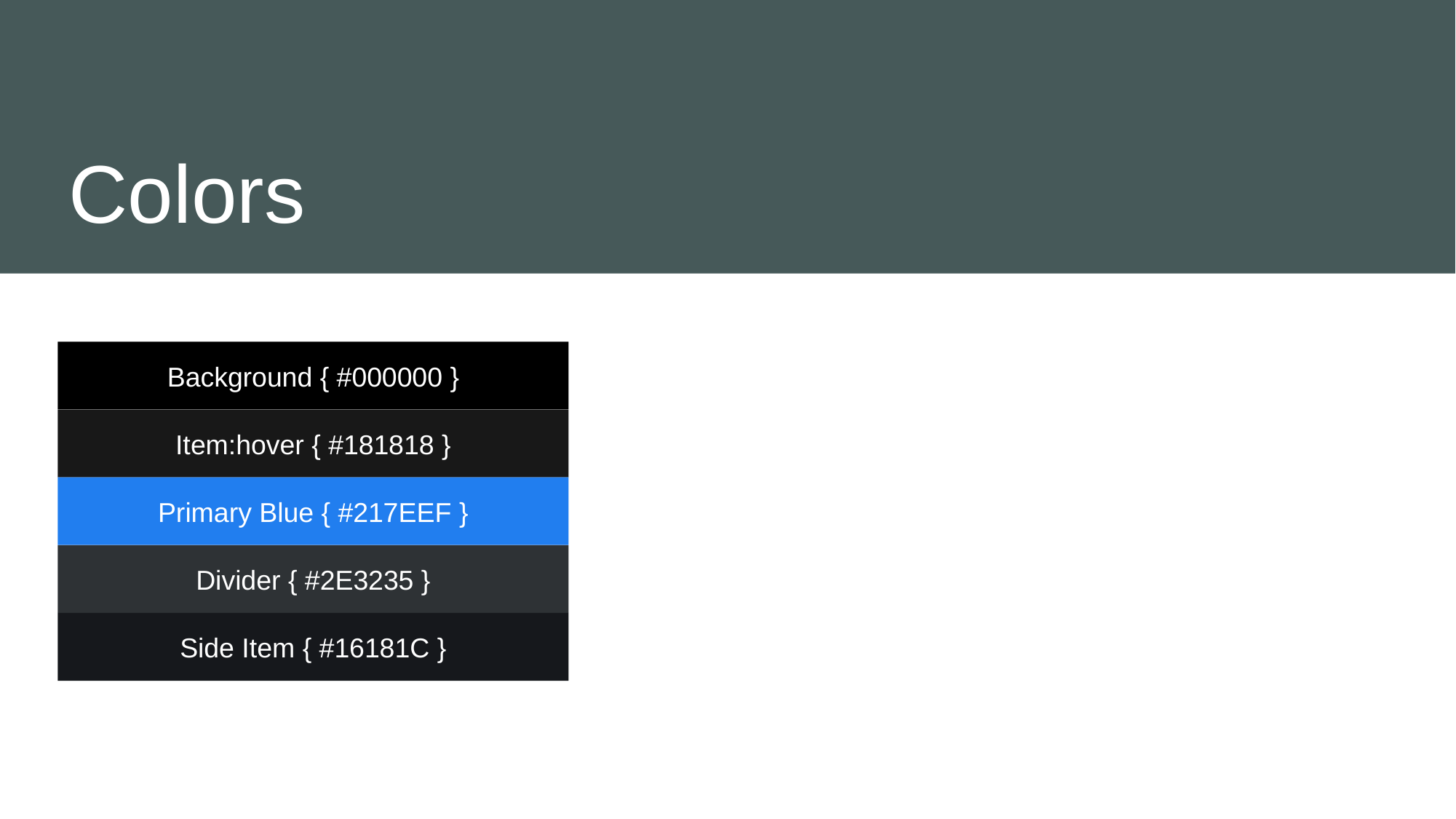

# Colors
Background { #000000 }
Item:hover { #181818 }
Primary Blue { #217EEF }
Divider { #2E3235 }
Side Item { #16181C }